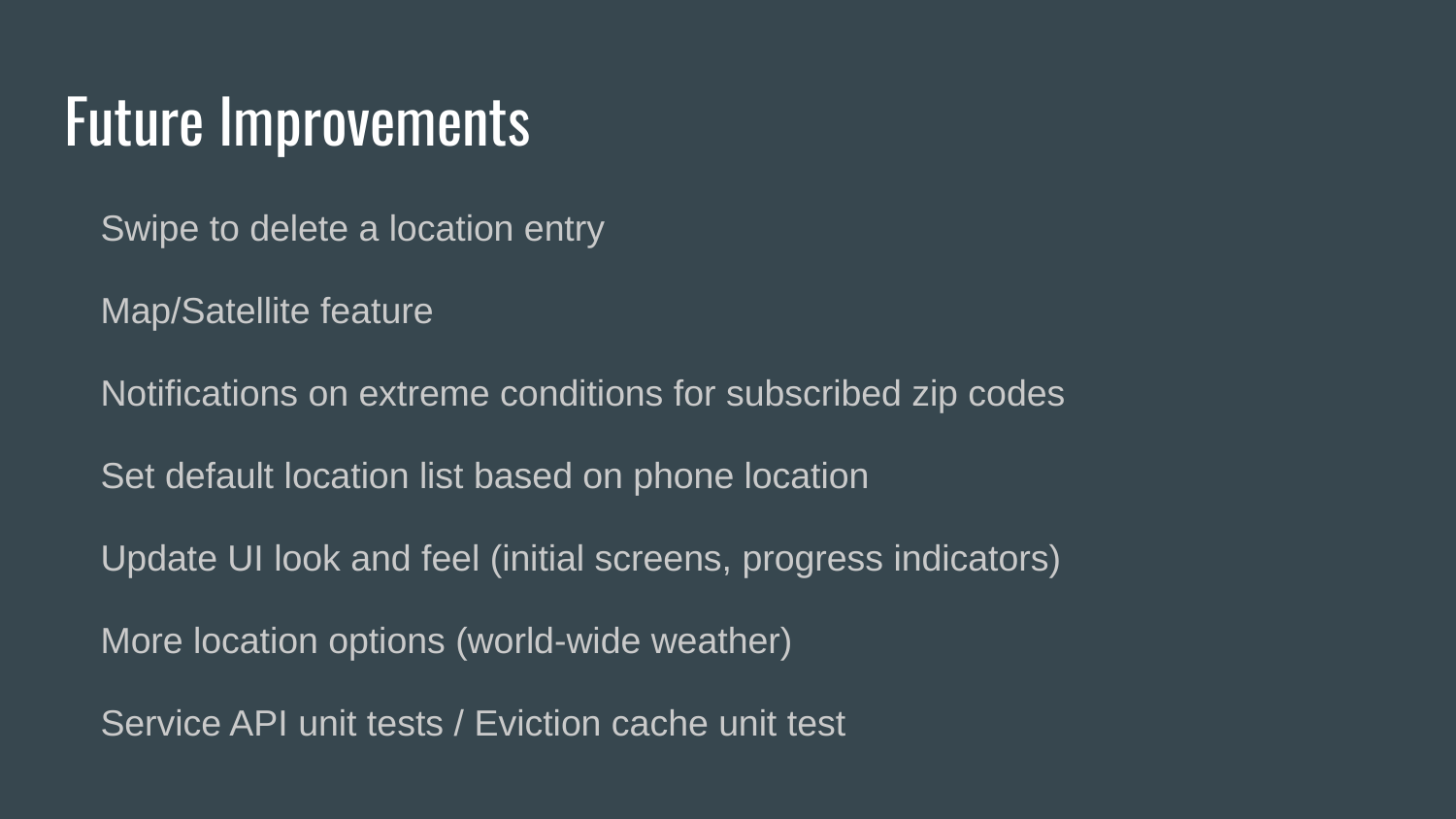

# Future Improvements
Swipe to delete a location entry
Map/Satellite feature
Notifications on extreme conditions for subscribed zip codes
Set default location list based on phone location
Update UI look and feel (initial screens, progress indicators)
More location options (world-wide weather)
Service API unit tests / Eviction cache unit test